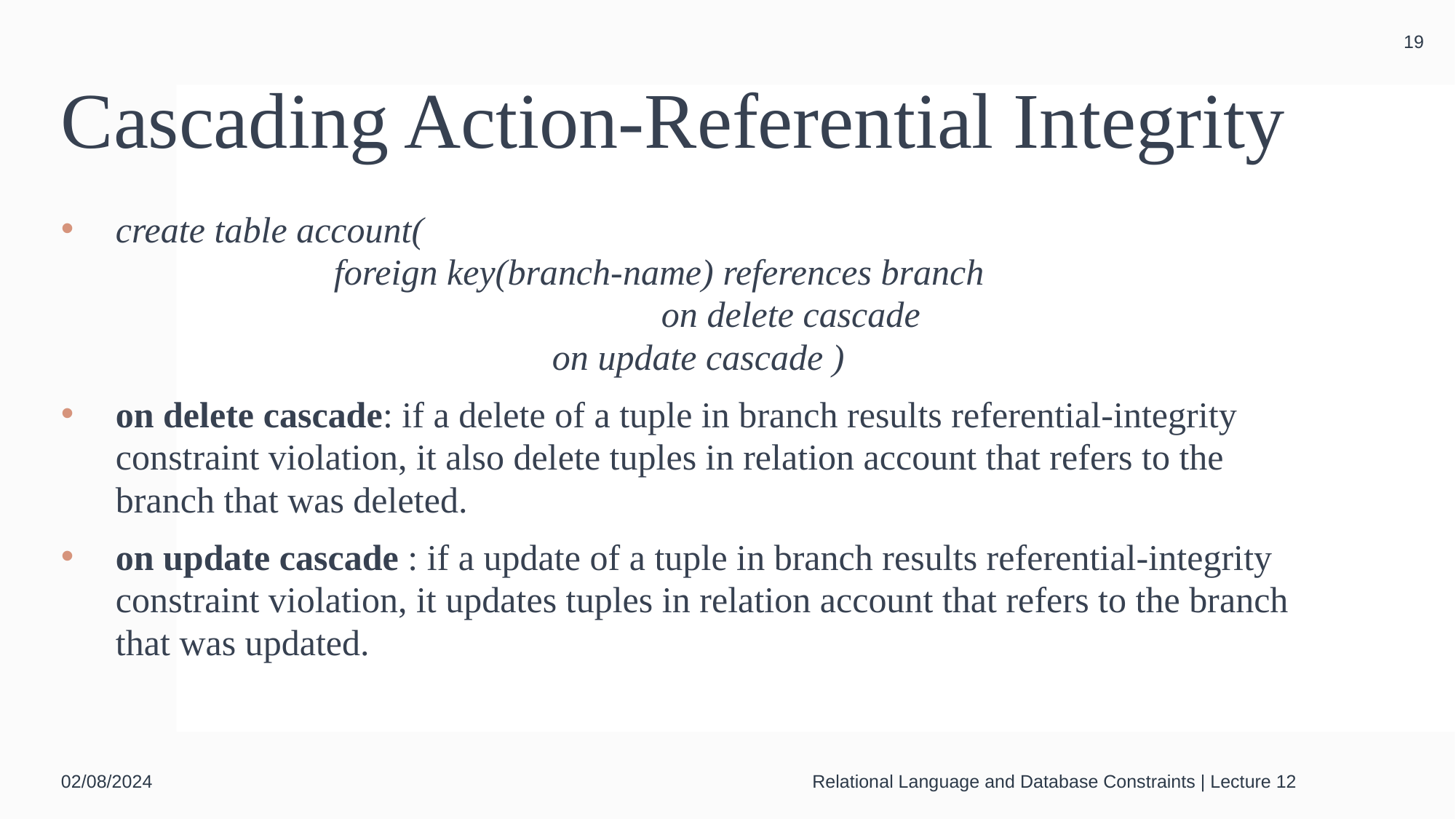

19
# Cascading Action-Referential Integrity
create table account(
		foreign key(branch-name) references branch
					on delete cascade
				on update cascade )
on delete cascade: if a delete of a tuple in branch results referential-integrity constraint violation, it also delete tuples in relation account that refers to the branch that was deleted.
on update cascade : if a update of a tuple in branch results referential-integrity constraint violation, it updates tuples in relation account that refers to the branch that was updated.
02/08/2024
Relational Language and Database Constraints | Lecture 12